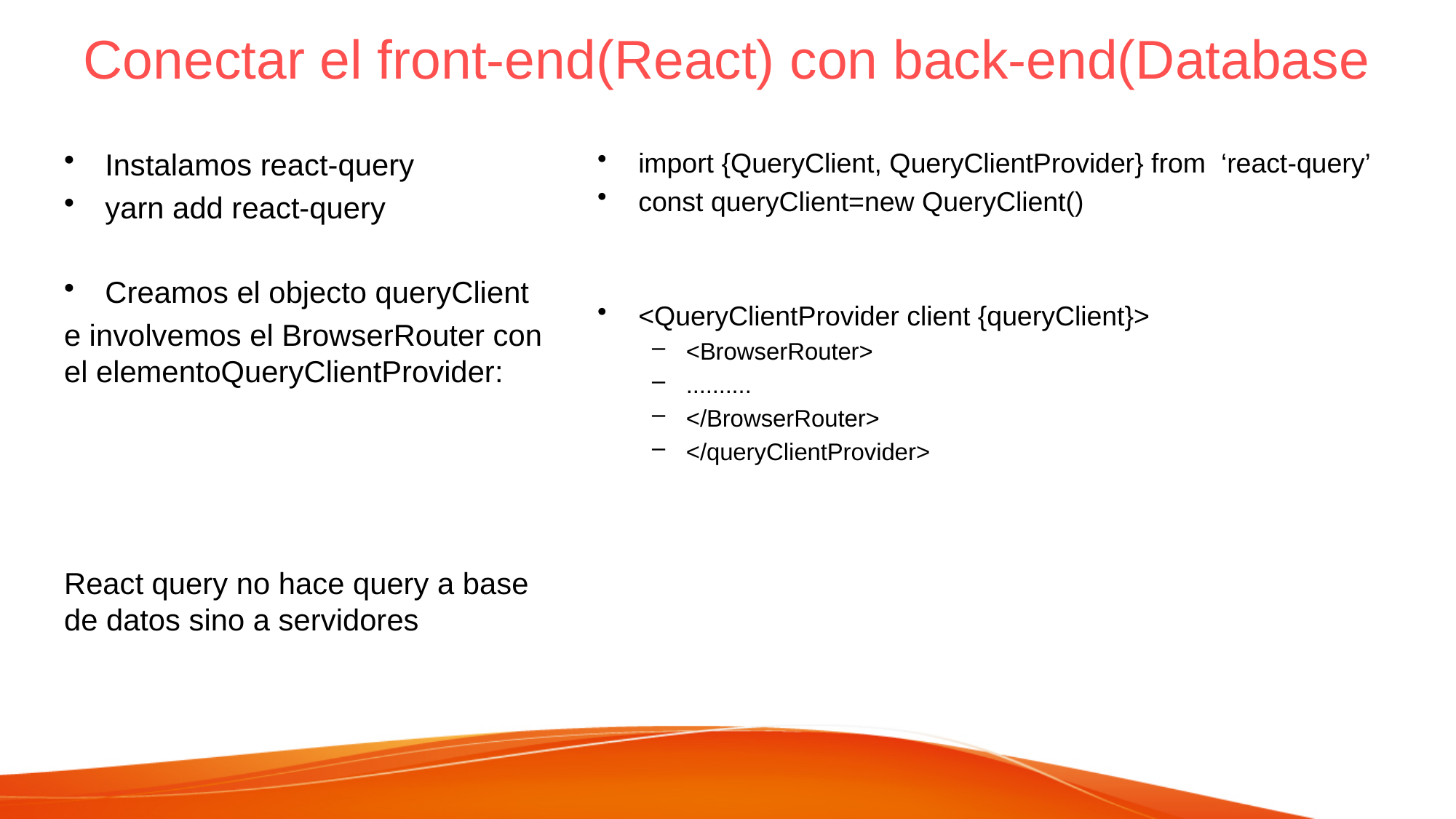

# Conectar el front-end(React) con back-end(Database
Instalamos react-query
yarn add react-query

Creamos el objecto queryClient
e involvemos el BrowserRouter con el elementoQueryClientProvider:

React query no hace query a base de datos sino a servidores
import {QueryClient, QueryClientProvider} from  ‘react-query’
const queryClient=new QueryClient()

<QueryClientProvider client {queryClient}>
<BrowserRouter>
..........
</BrowserRouter>
</queryClientProvider>